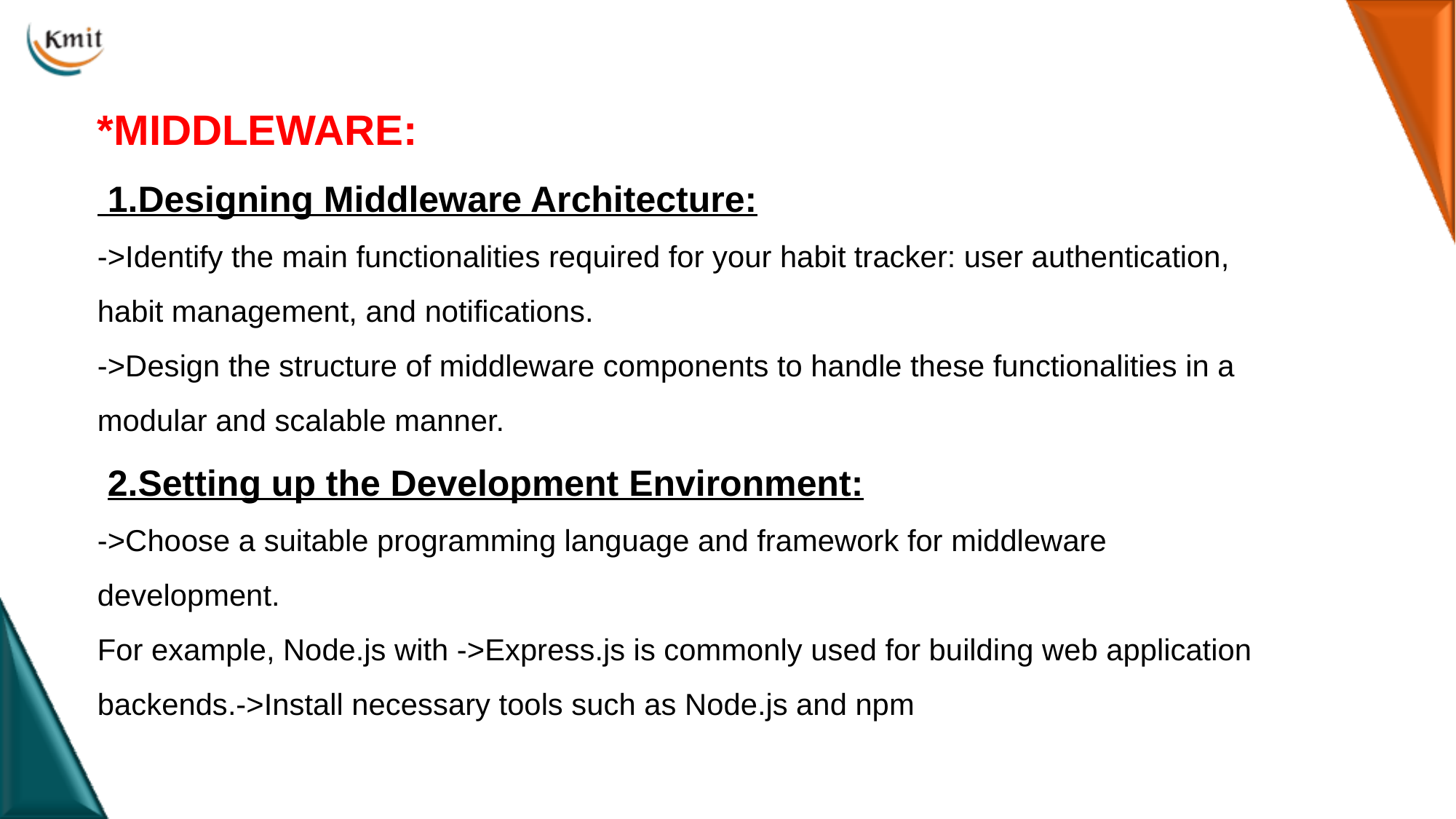

*MIDDLEWARE:
 1.Designing Middleware Architecture:
->Identify the main functionalities required for your habit tracker: user authentication, habit management, and notifications.
->Design the structure of middleware components to handle these functionalities in a modular and scalable manner.
 2.Setting up the Development Environment:
->Choose a suitable programming language and framework for middleware development.
For example, Node.js with ->Express.js is commonly used for building web application backends.->Install necessary tools such as Node.js and npm